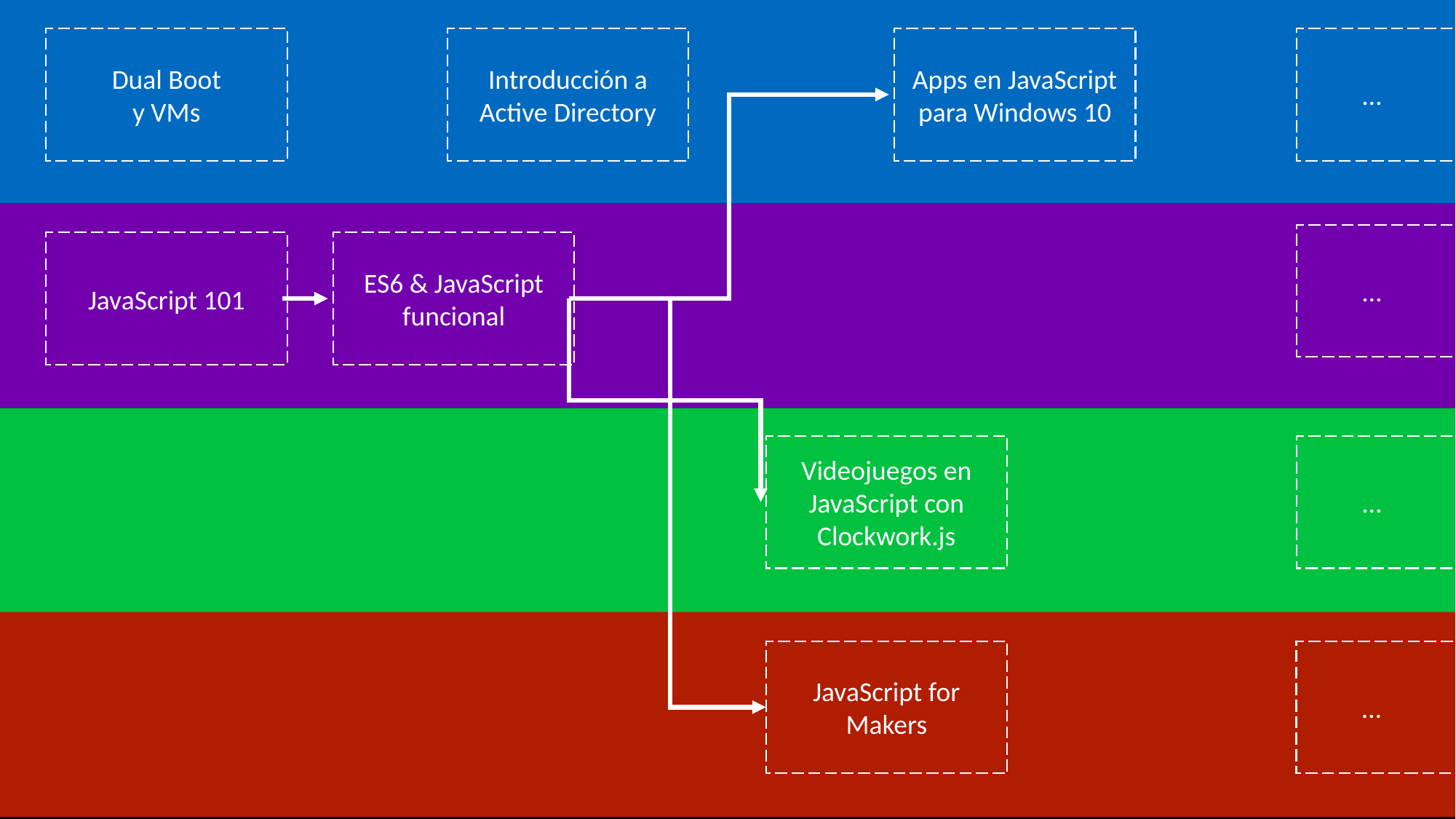

…
Apps en JavaScript para Windows 10
Introducción a Active Directory
Dual Boot
y VMs

…
ES6 & JavaScript funcional
JavaScript 101

…
Videojuegos en JavaScript con Clockwork.js

JavaScript for Makers
…